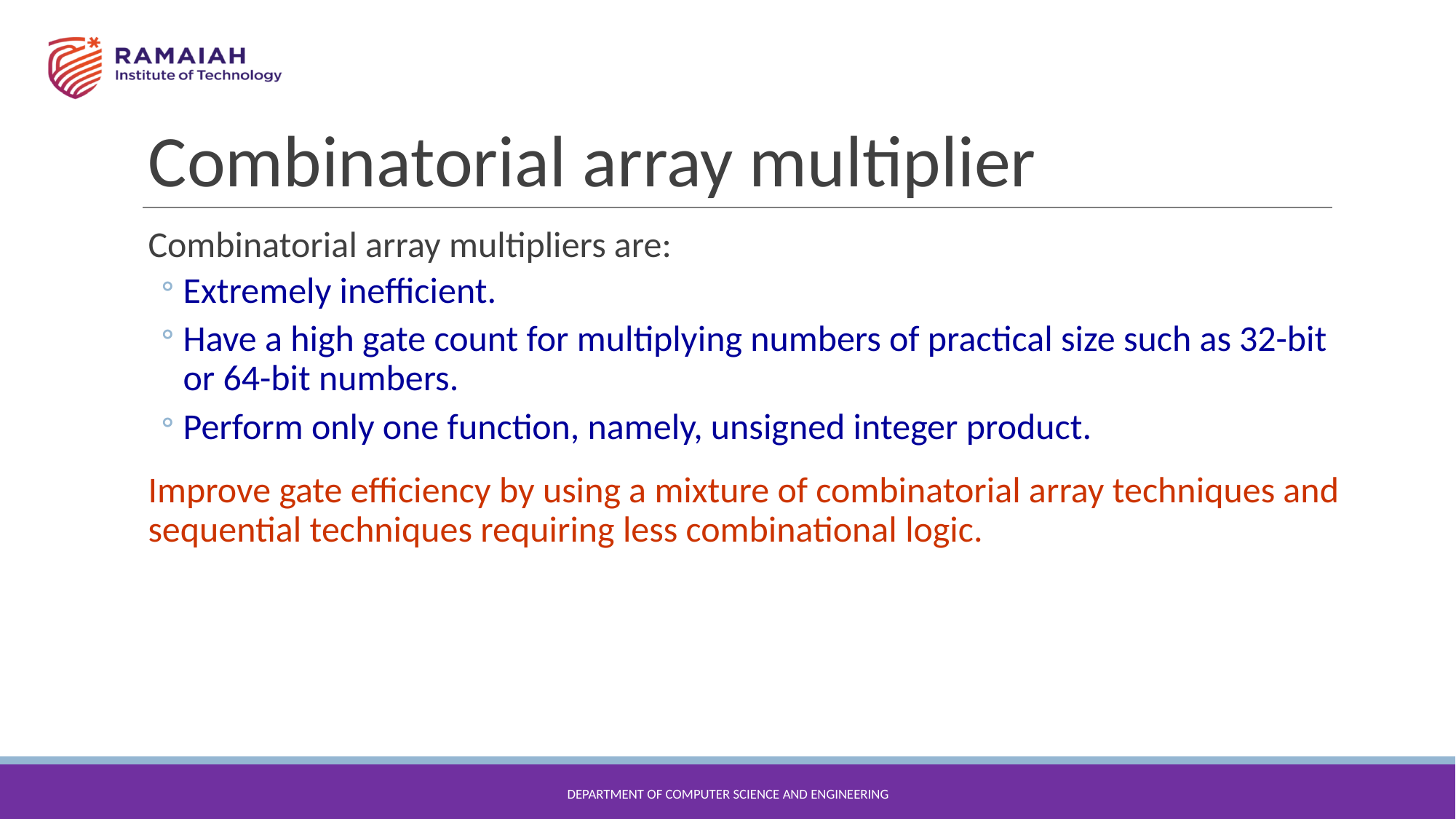

# Combinatorial array multiplier
Combinatorial array multipliers are:
Extremely inefficient.
Have a high gate count for multiplying numbers of practical size such as 32-bit or 64-bit numbers.
Perform only one function, namely, unsigned integer product.
Improve gate efficiency by using a mixture of combinatorial array techniques and sequential techniques requiring less combinational logic.
DEPARTMENT OF COMPUTER SCIENCE AND ENGINEERING